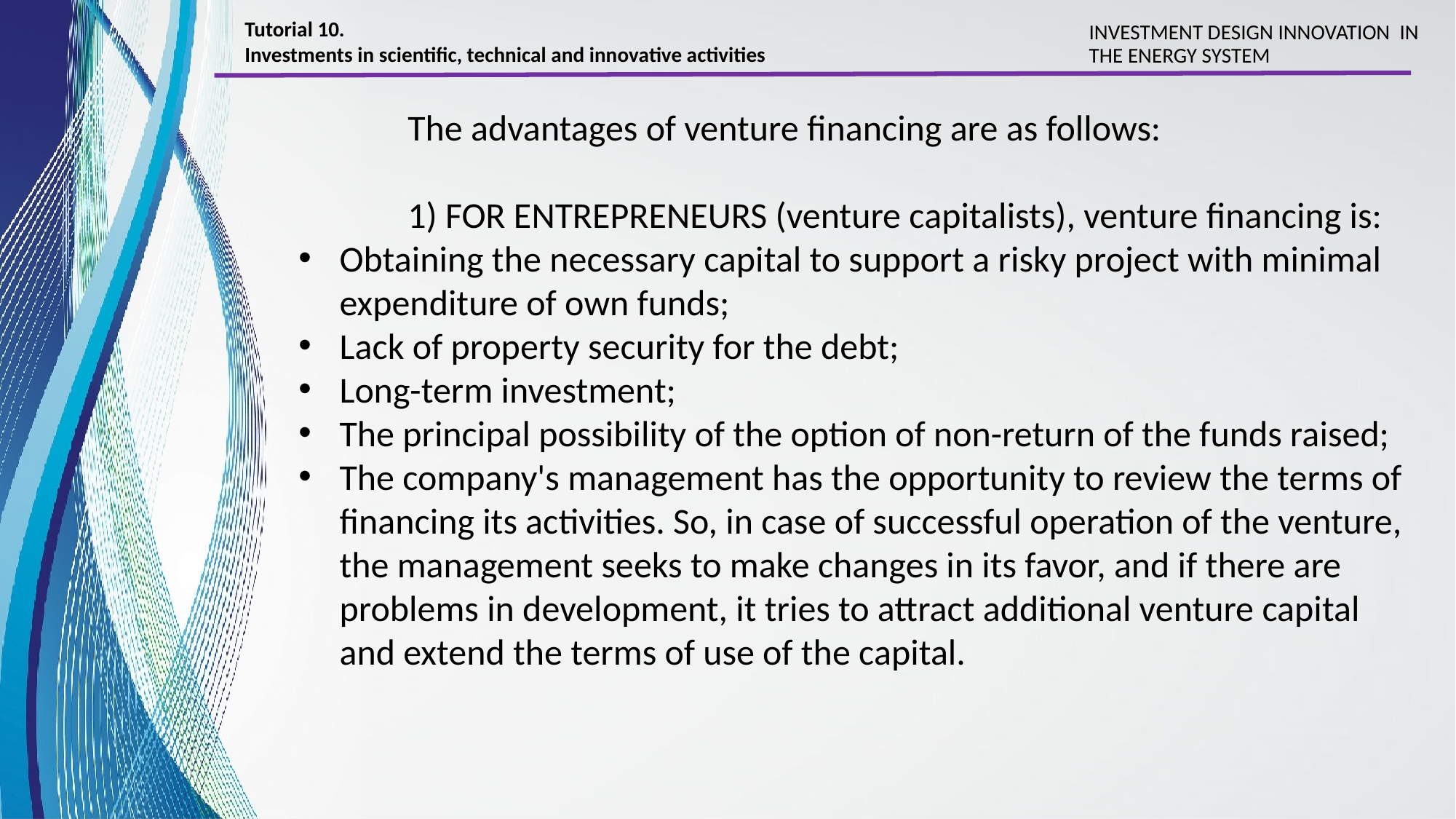

Tutorial 10.
Investments in scientific, technical and innovative activities
INVESTMENT DESIGN INNOVATION  IN
THE ENERGY SYSTEM

	The advantages of venture financing are as follows:

	1) FOR ENTREPRENEURS (venture capitalists), venture financing is:
Obtaining the necessary capital to support a risky project with minimal expenditure of own funds;
Lack of property security for the debt;
Long-term investment;
The principal possibility of the option of non-return of the funds raised;
The company's management has the opportunity to review the terms of financing its activities. So, in case of successful operation of the venture, the management seeks to make changes in its favor, and if there are problems in development, it tries to attract additional venture capital and extend the terms of use of the capital.